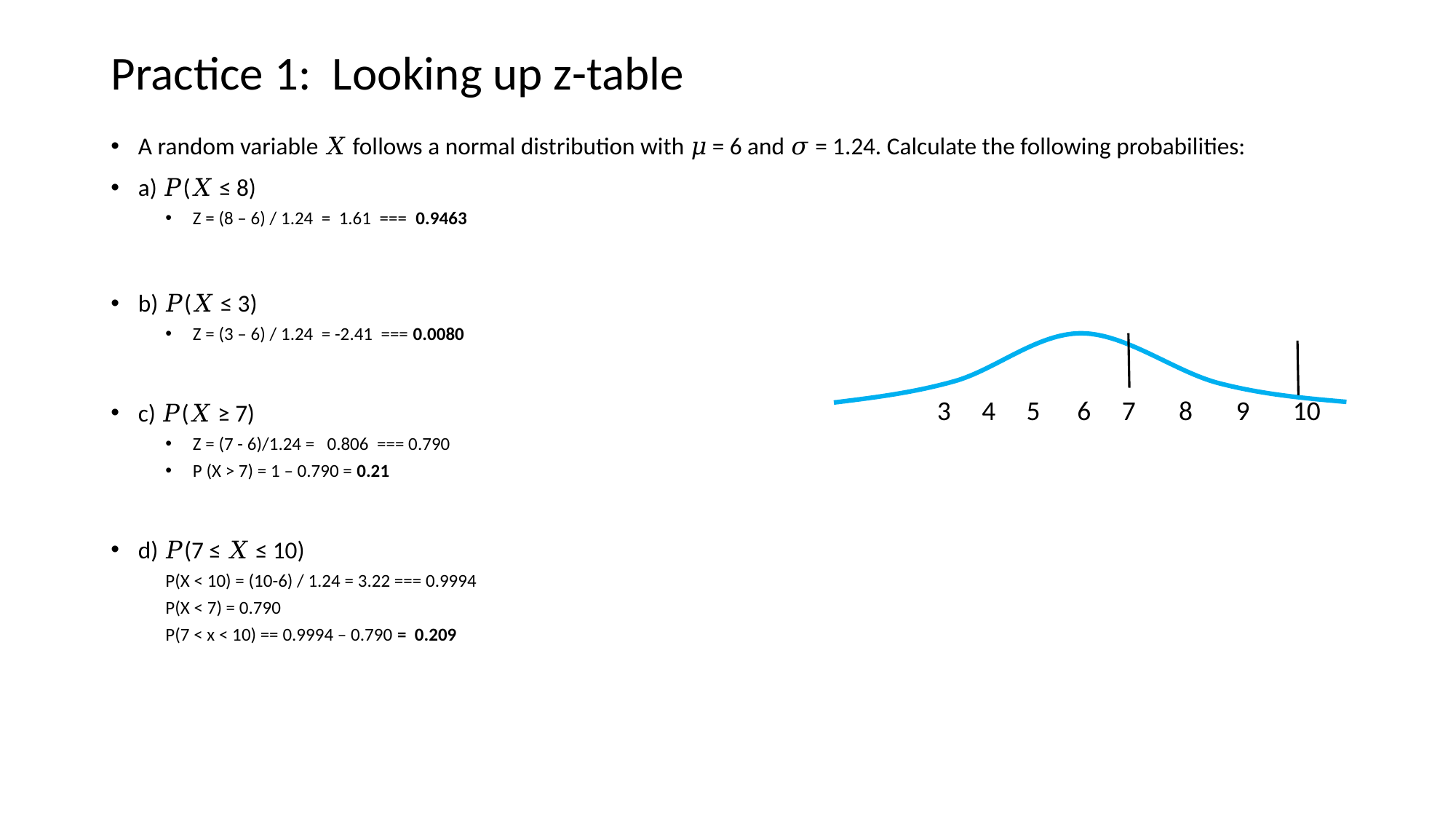

# Practice 1:  Looking up z-table
A random variable 𝑋 follows a normal distribution with 𝜇 = 6 and 𝜎 = 1.24. Calculate the following probabilities:
a) 𝑃(𝑋 ≤ 8)
Z = (8 – 6) / 1.24  =  1.61  ===  0.9463

b) 𝑃(𝑋 ≤ 3)
Z = (3 – 6) / 1.24  = -2.41  === 0.0080

c) 𝑃(𝑋 ≥ 7)
Z = (7 - 6)/1.24 =   0.806  === 0.790
P (X > 7) = 1 – 0.790 = 0.21

d) 𝑃(7 ≤ 𝑋 ≤ 10)
P(X < 10) = (10-6) / 1.24 = 3.22 === 0.9994
P(X < 7) = 0.790
P(7 < x < 10) == 0.9994 – 0.790 =  0.209

3     4     5      6     7       8       9       10